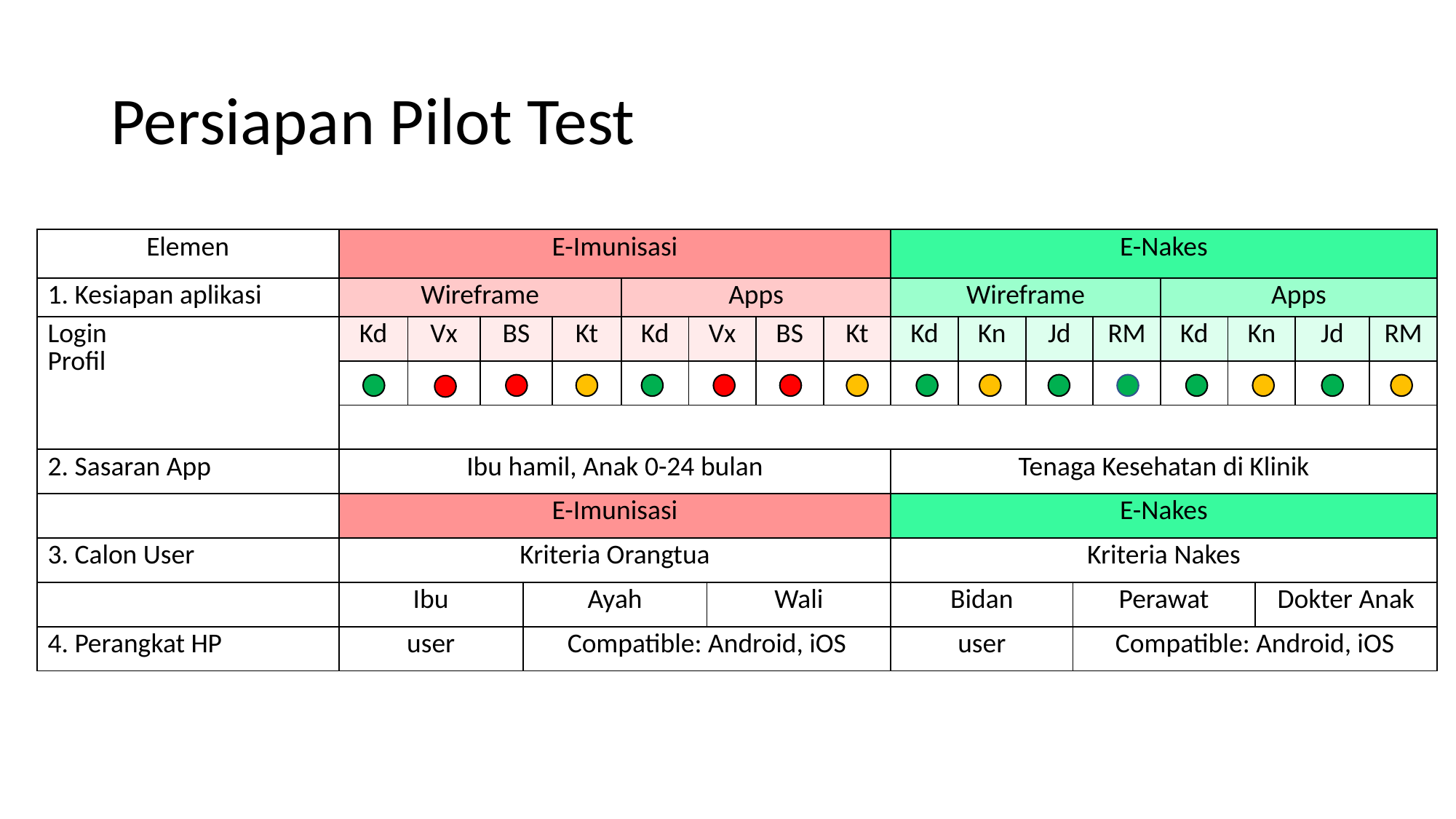

# Persiapan Pilot Test
| Elemen | E-Imunisasi |  |  |  |  |  |  |  |  |  | E-Nakes |  |  |  |  |  |  |  |  |  |
| --- | --- | --- | --- | --- | --- | --- | --- | --- | --- | --- | --- | --- | --- | --- | --- | --- | --- | --- | --- | --- |
| 1. Kesiapan aplikasi | Wireframe |  |  |  |  | Apps |  |  |  |  | Wireframe |  |  |  |  | Apps |  |  |  |  |
| Login Profil | Kd | Vx | BS |  | Kt | Kd | Vx |  | BS | Kt | Kd | Kn | Jd |  | RM | Kd | Kn |  | Jd | RM |
|  |  |  |  |  |  |  |  |  |  |  |  |  |  |  |  |  |  |  |  |  |
|  |  |  |  |  |  |  |  |  |  |  |  |  |  |  |  |  |  |  |  |  |
| 2. Sasaran App | Ibu hamil, Anak 0-24 bulan |  |  |  |  |  |  |  |  |  | Tenaga Kesehatan di Klinik |  |  |  |  |  |  |  |  |  |
|  | E-Imunisasi |  |  |  |  |  |  |  |  |  | E-Nakes |  |  |  |  |  |  |  |  |  |
| 3. Calon User | Kriteria Orangtua |  |  |  |  |  |  |  |  |  | Kriteria Nakes |  |  |  |  |  |  |  |  |  |
|  | Ibu |  |  | Ayah |  |  |  | Wali |  |  | Bidan |  |  | Perawat |  |  |  | Dokter Anak |  |  |
| 4. Perangkat HP | user |  |  | Compatible: Android, iOS |  |  |  |  |  |  | user |  |  | Compatible: Android, iOS |  |  |  |  |  |  |